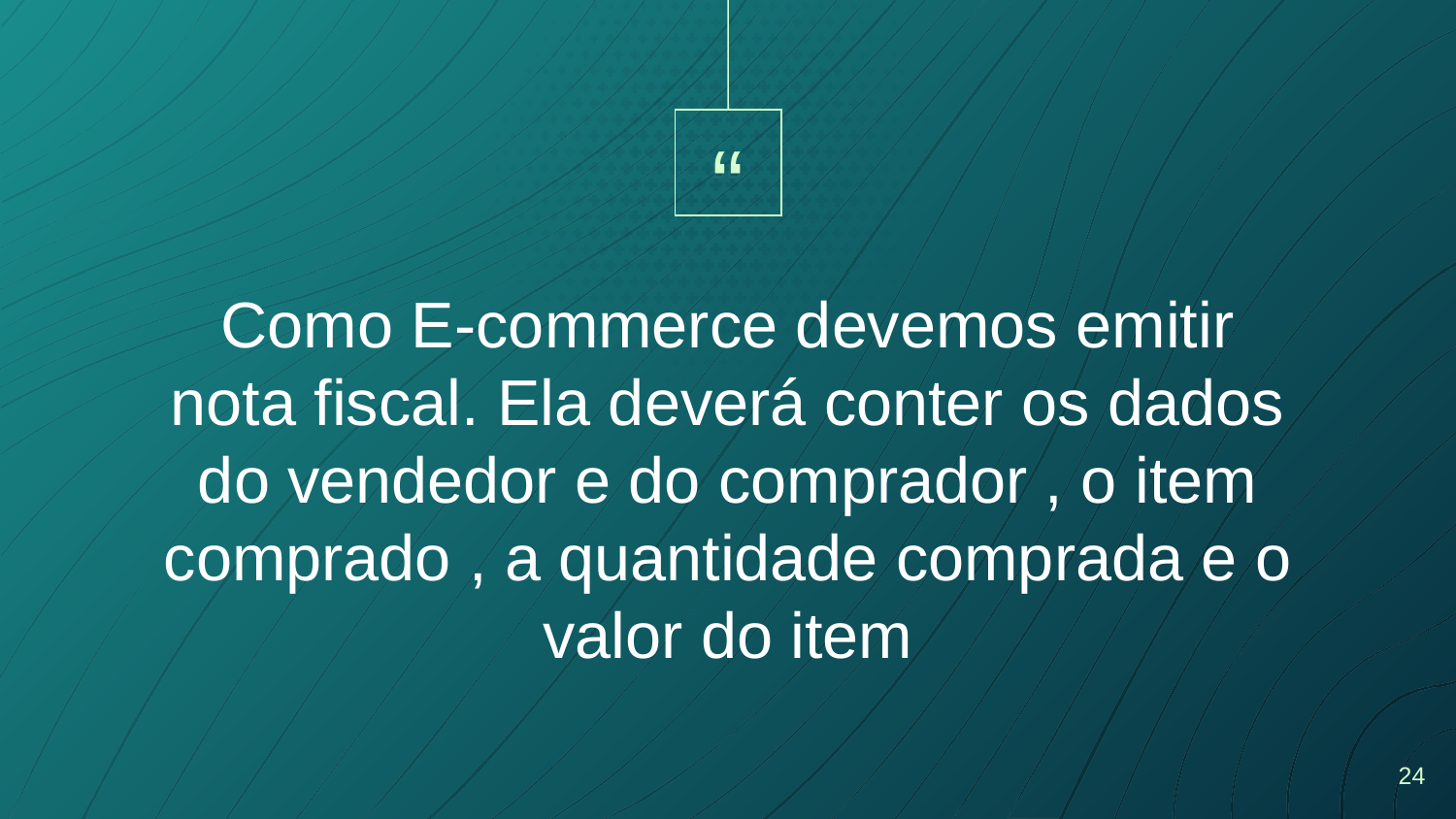

Como E-commerce devemos emitir nota fiscal. Ela deverá conter os dados do vendedor e do comprador , o item comprado , a quantidade comprada e o valor do item
24